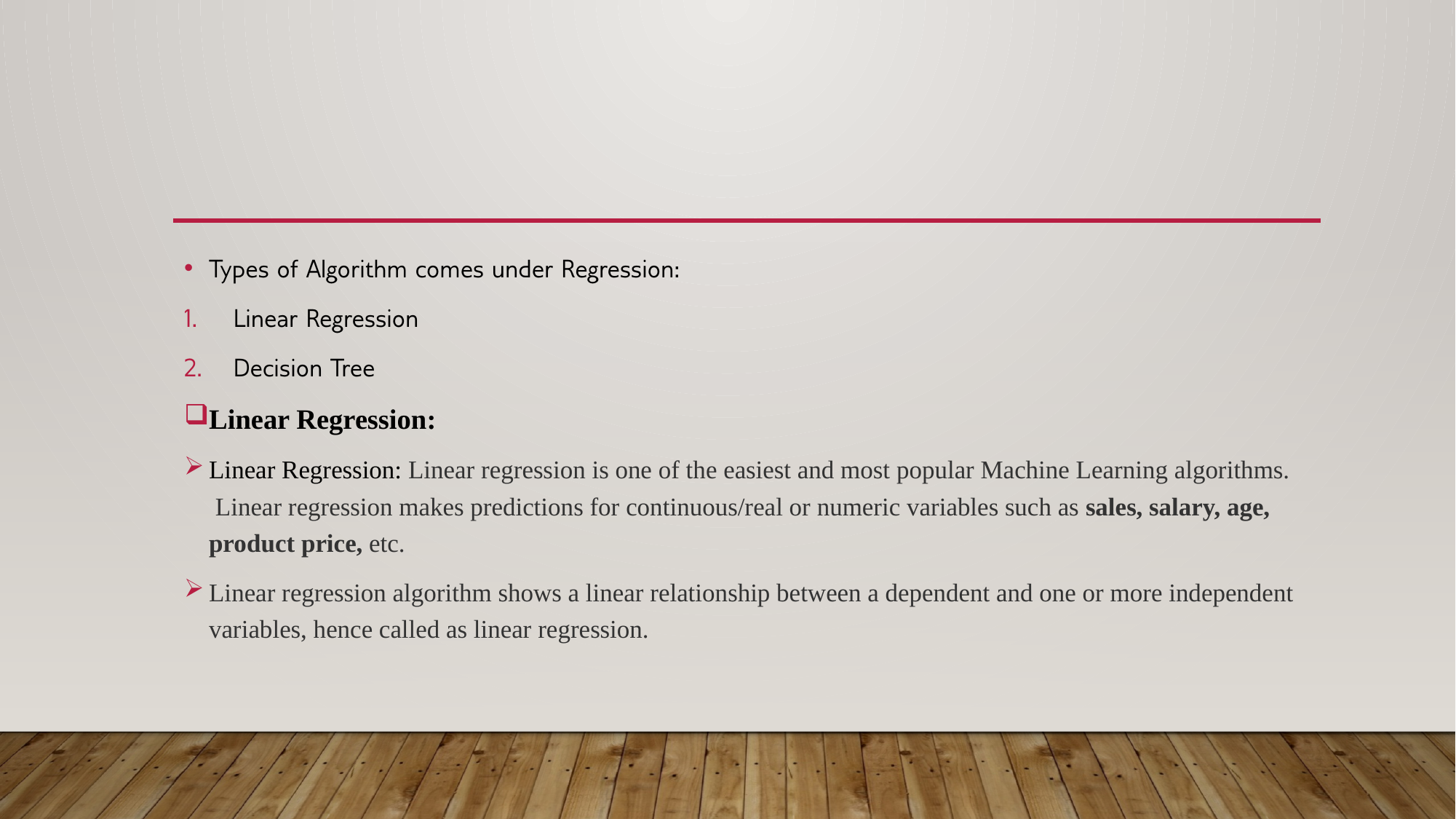

Types of Algorithm comes under Regression:
Linear Regression
Decision Tree
Linear Regression:
Linear Regression: Linear regression is one of the easiest and most popular Machine Learning algorithms.  Linear regression makes predictions for continuous/real or numeric variables such as sales, salary, age, product price, etc.
Linear regression algorithm shows a linear relationship between a dependent and one or more independent variables, hence called as linear regression.